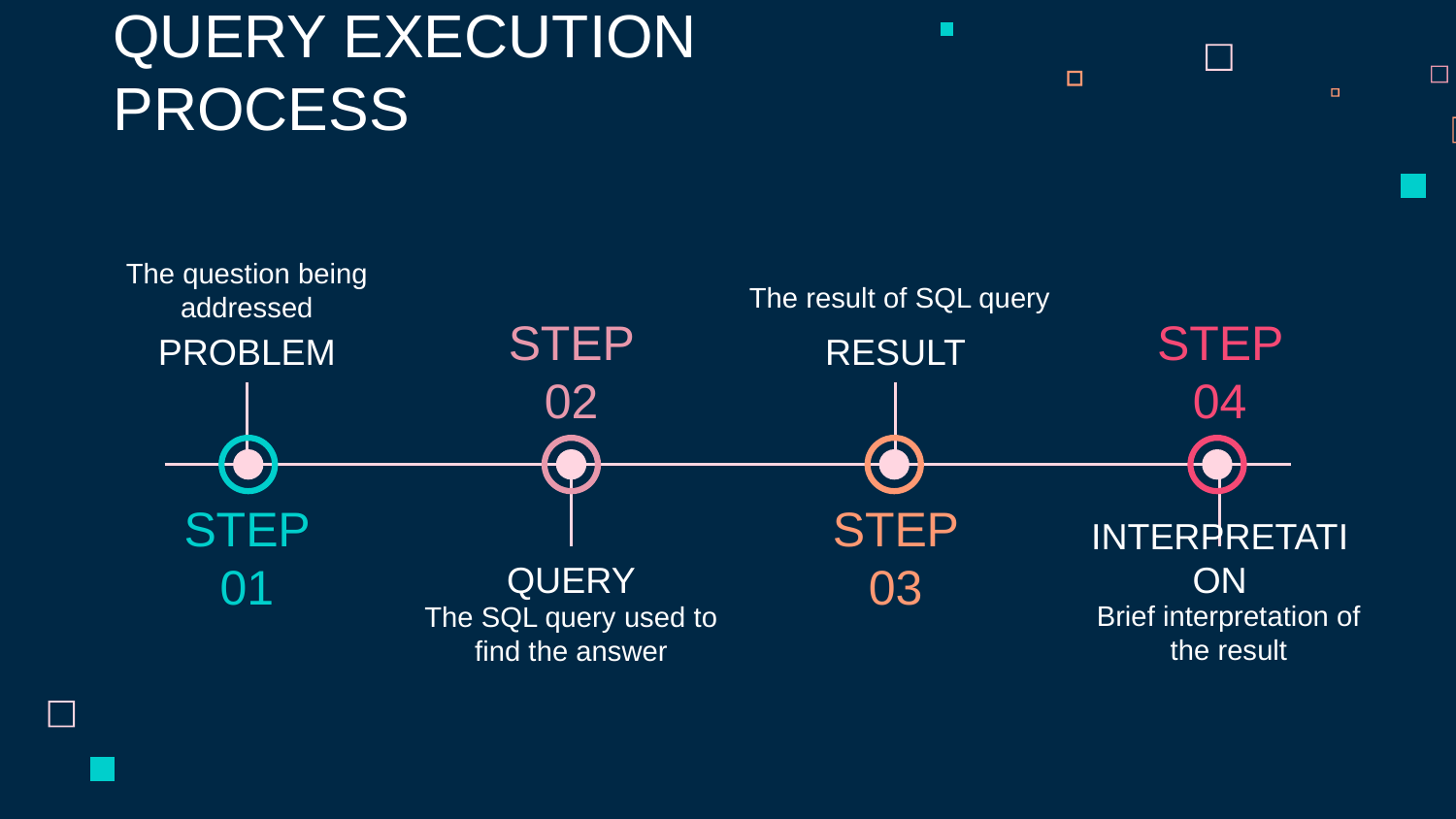

# QUERY EXECUTION PROCESS
The question being addressed
The result of SQL query
PROBLEM
RESULT
STEP 02
STEP 04

STEP 01
STEP 03
QUERY
INTERPRETATION
Brief interpretation of the result
The SQL query used to find the answer